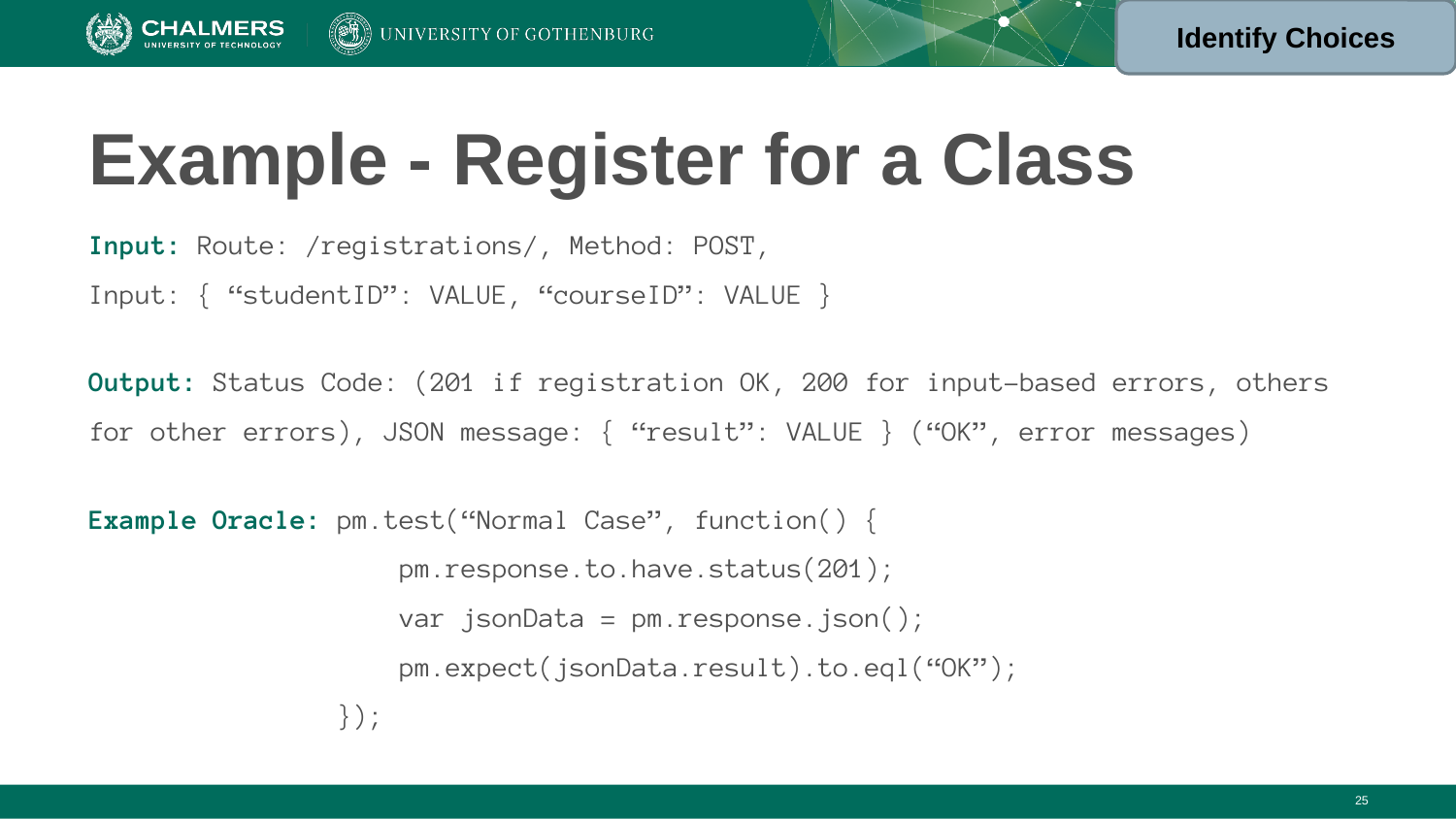

Identify Choices
# Example - Register for a Class
Input: Route: /registrations/, Method: POST,
Input: { “studentID”: VALUE, “courseID”: VALUE }

Output: Status Code: (201 if registration OK, 200 for input-based errors, others for other errors), JSON message: { “result”: VALUE } (“OK”, error messages)

Example Oracle: pm.test(“Normal Case”, function() {
                    pm.response.to.have.status(201);
                    var jsonData = pm.response.json();
                    pm.expect(jsonData.result).to.eql(“OK”);
                });
25